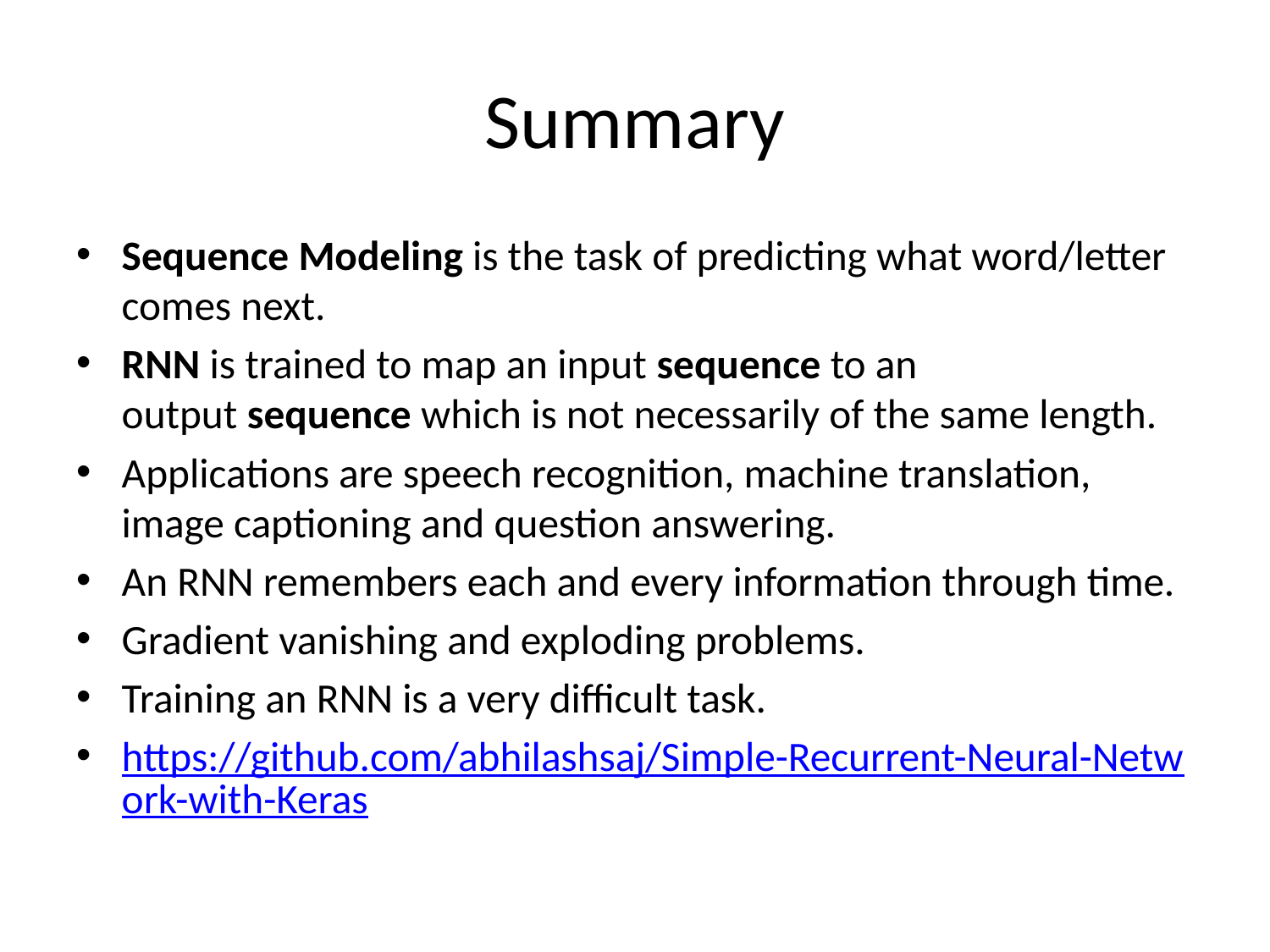

# Summary
Sequence Modeling is the task of predicting what word/letter comes next.
RNN is trained to map an input sequence to an output sequence which is not necessarily of the same length.
Applications are speech recognition, machine translation, image captioning and question answering.
An RNN remembers each and every information through time.
Gradient vanishing and exploding problems.
Training an RNN is a very difficult task.
https://github.com/abhilashsaj/Simple-Recurrent-Neural-Network-with-Keras